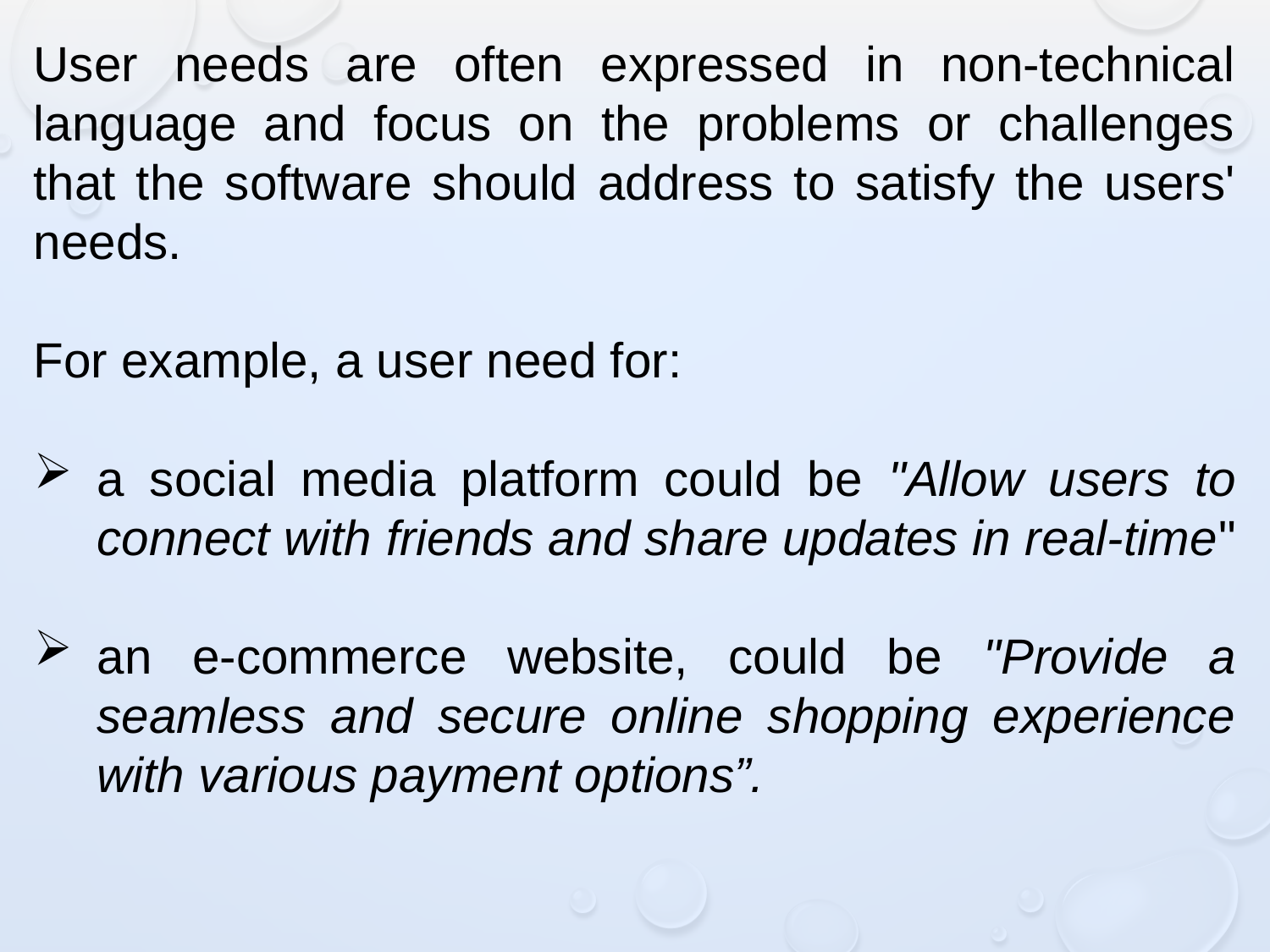

User needs are often expressed in non-technical language and focus on the problems or challenges that the software should address to satisfy the users' needs.

For example, a user need for:

a social media platform could be "Allow users to connect with friends and share updates in real-time"

an e-commerce website, could be "Provide a seamless and secure online shopping experience with various payment options”.